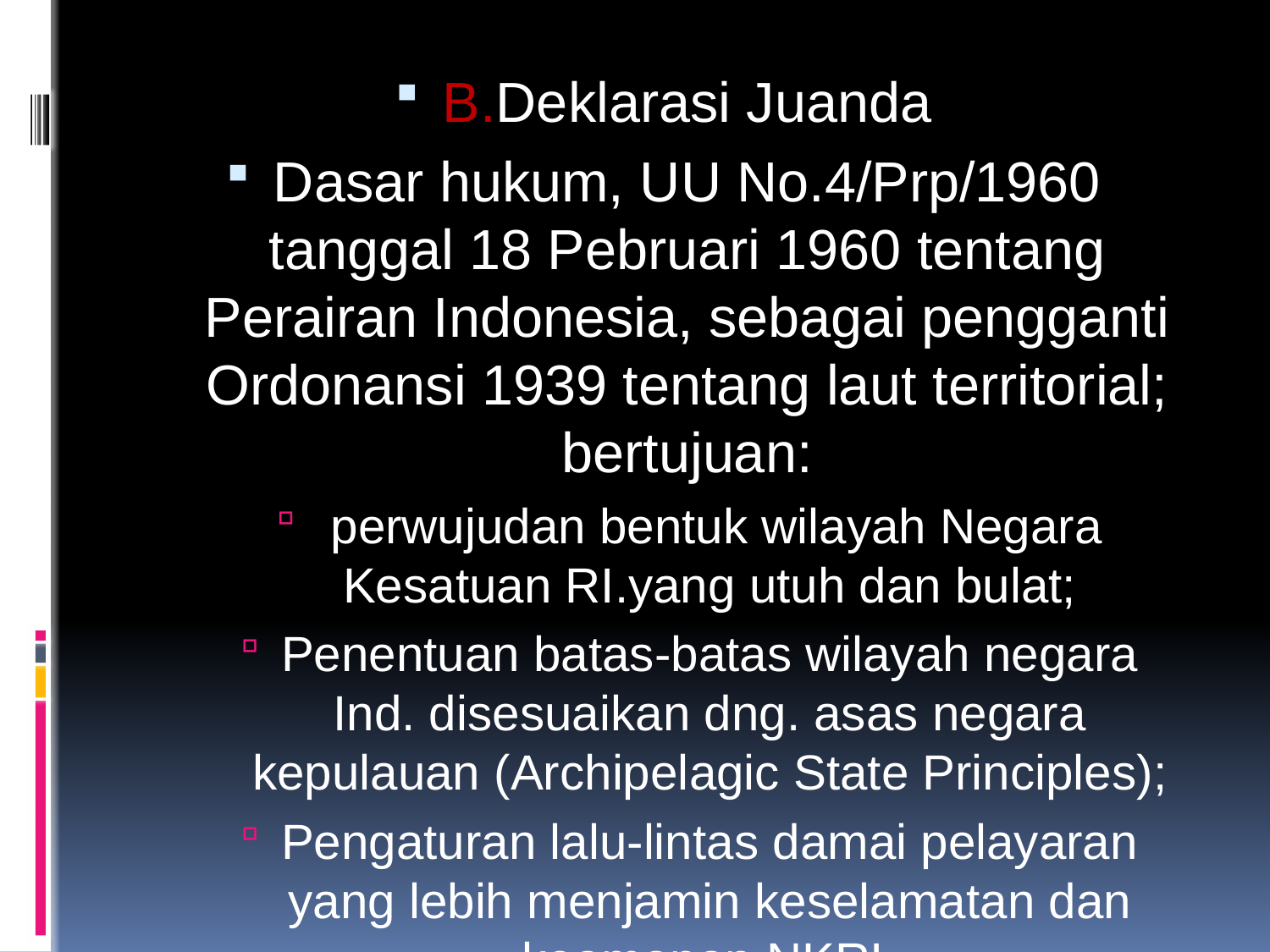

B.Deklarasi Juanda
Dasar hukum, UU No.4/Prp/1960 tanggal 18 Pebruari 1960 tentang Perairan Indonesia, sebagai pengganti Ordonansi 1939 tentang laut territorial; bertujuan:
 perwujudan bentuk wilayah Negara Kesatuan RI.yang utuh dan bulat;
Penentuan batas-batas wilayah negara Ind. disesuaikan dng. asas negara kepulauan (Archipelagic State Principles);
Pengaturan lalu-lintas damai pelayaran yang lebih menjamin keselamatan dan keamanan NKRI.